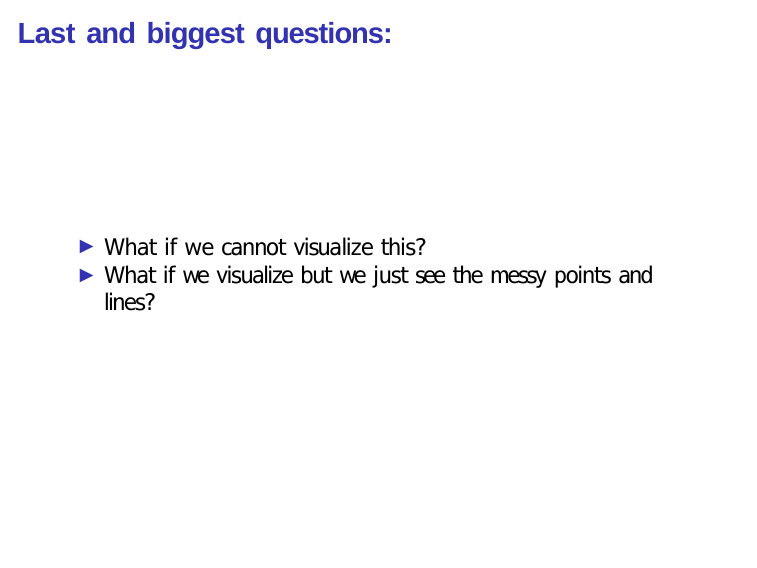

# Last and biggest questions:
What if we cannot visualize this?
What if we visualize but we just see the messy points and lines?